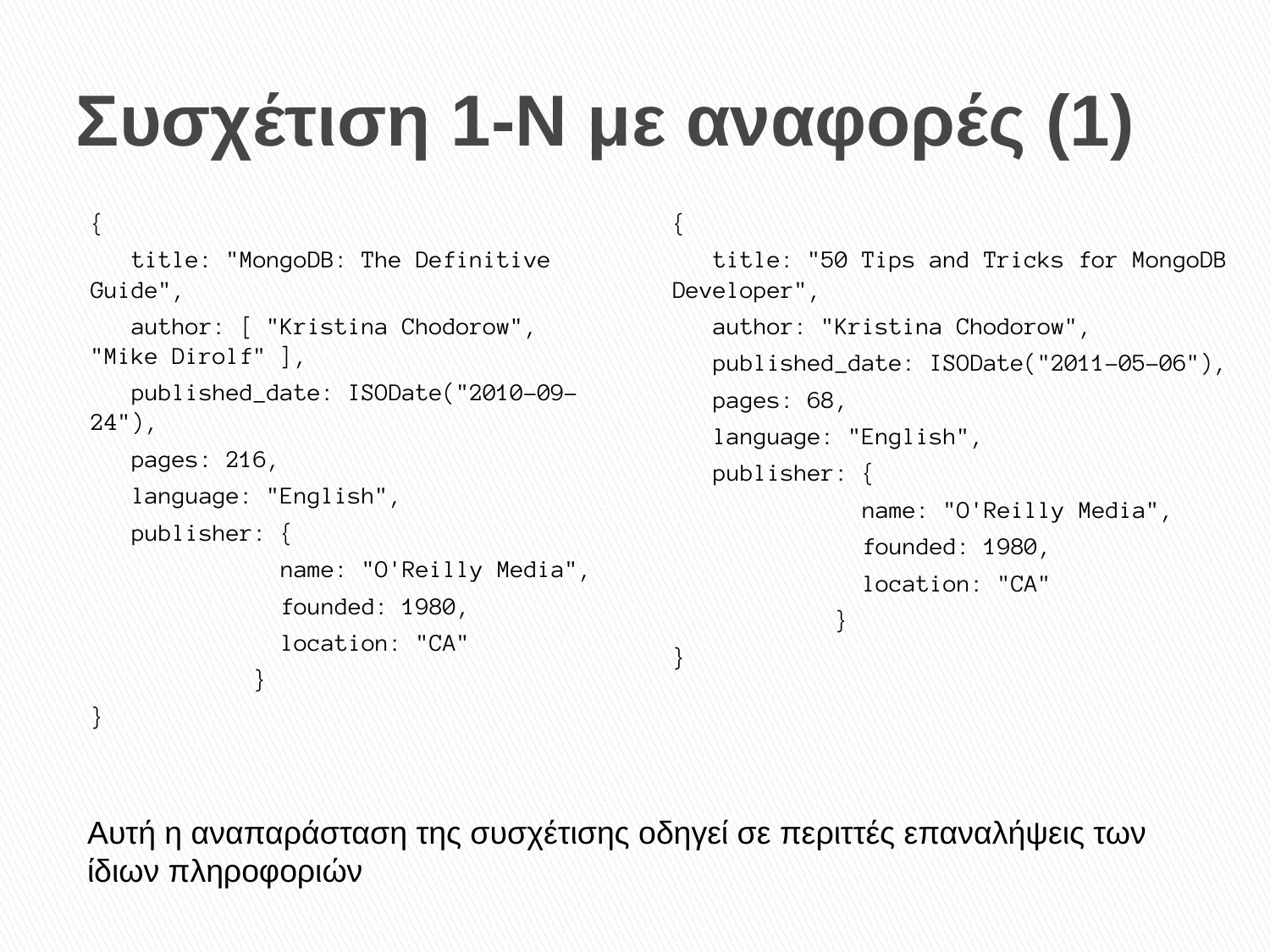

# Συσχέτιση 1-Ν με αναφορές (1)
{
   title: "MongoDB: The Definitive Guide",
   author: [ "Kristina Chodorow", "Mike Dirolf" ],
   published_date: ISODate("2010-09-24"),
   pages: 216,
   language: "English",
   publisher: {
              name: "O'Reilly Media",
              founded: 1980,
              location: "CA"
            }
}
{
   title: "50 Tips and Tricks for MongoDB Developer",
   author: "Kristina Chodorow",
   published_date: ISODate("2011-05-06"),
   pages: 68,
   language: "English",
   publisher: {
              name: "O'Reilly Media",
              founded: 1980,
              location: "CA"
            }
}
Αυτή η αναπαράσταση της συσχέτισης οδηγεί σε περιττές επαναλήψεις των ίδιων πληροφοριών